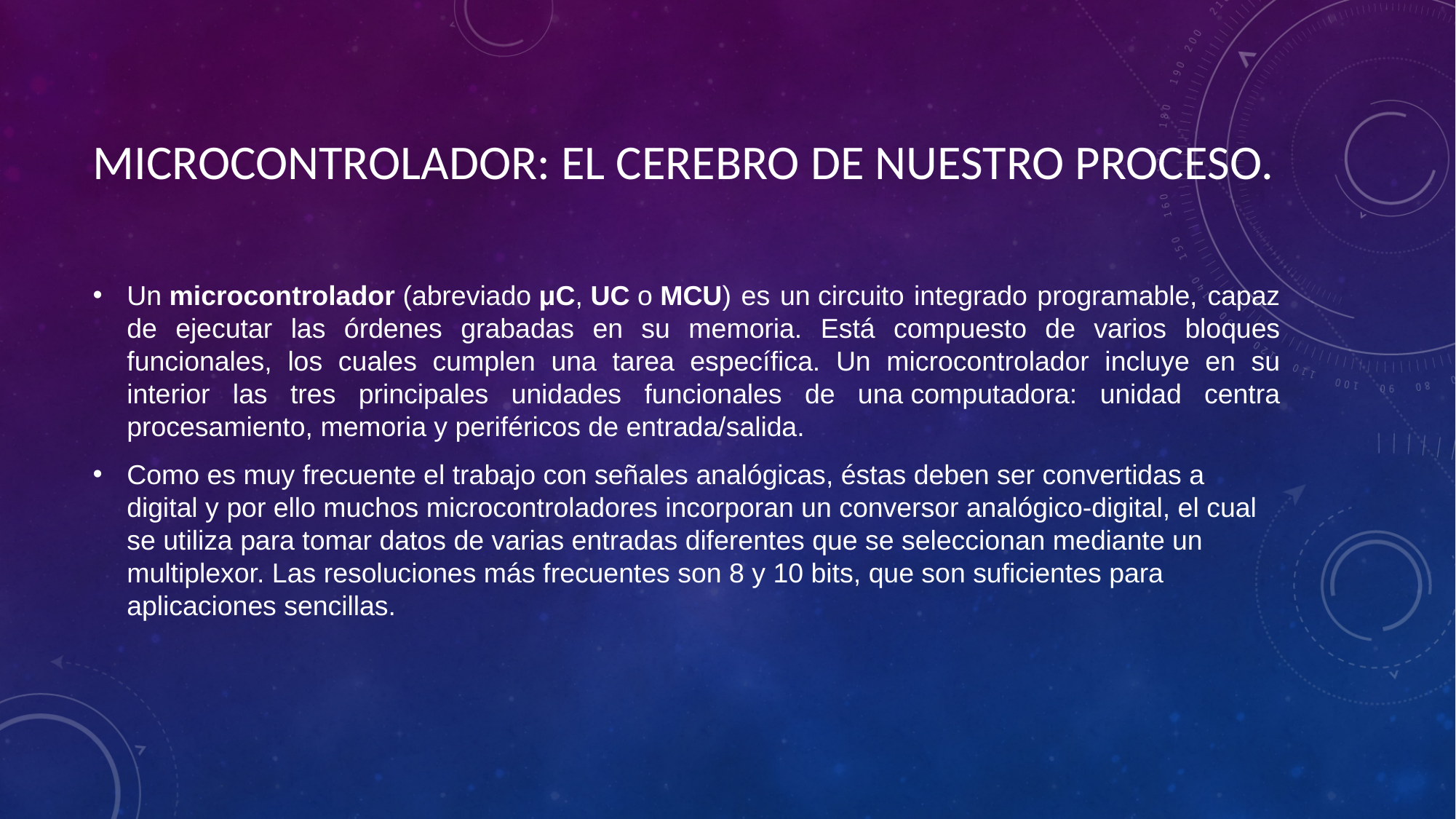

# Microcontrolador: El cerebro de nuestro proceso.
Un microcontrolador (abreviado μC, UC o MCU) es un circuito integrado programable, capaz de ejecutar las órdenes grabadas en su memoria. Está compuesto de varios bloques funcionales, los cuales cumplen una tarea específica. Un microcontrolador incluye en su interior las tres principales unidades funcionales de una computadora: unidad centra procesamiento, memoria y periféricos de entrada/salida.
Como es muy frecuente el trabajo con señales analógicas, éstas deben ser convertidas a digital y por ello muchos microcontroladores incorporan un conversor analógico-digital, el cual se utiliza para tomar datos de varias entradas diferentes que se seleccionan mediante un multiplexor. Las resoluciones más frecuentes son 8 y 10 bits, que son suficientes para aplicaciones sencillas.